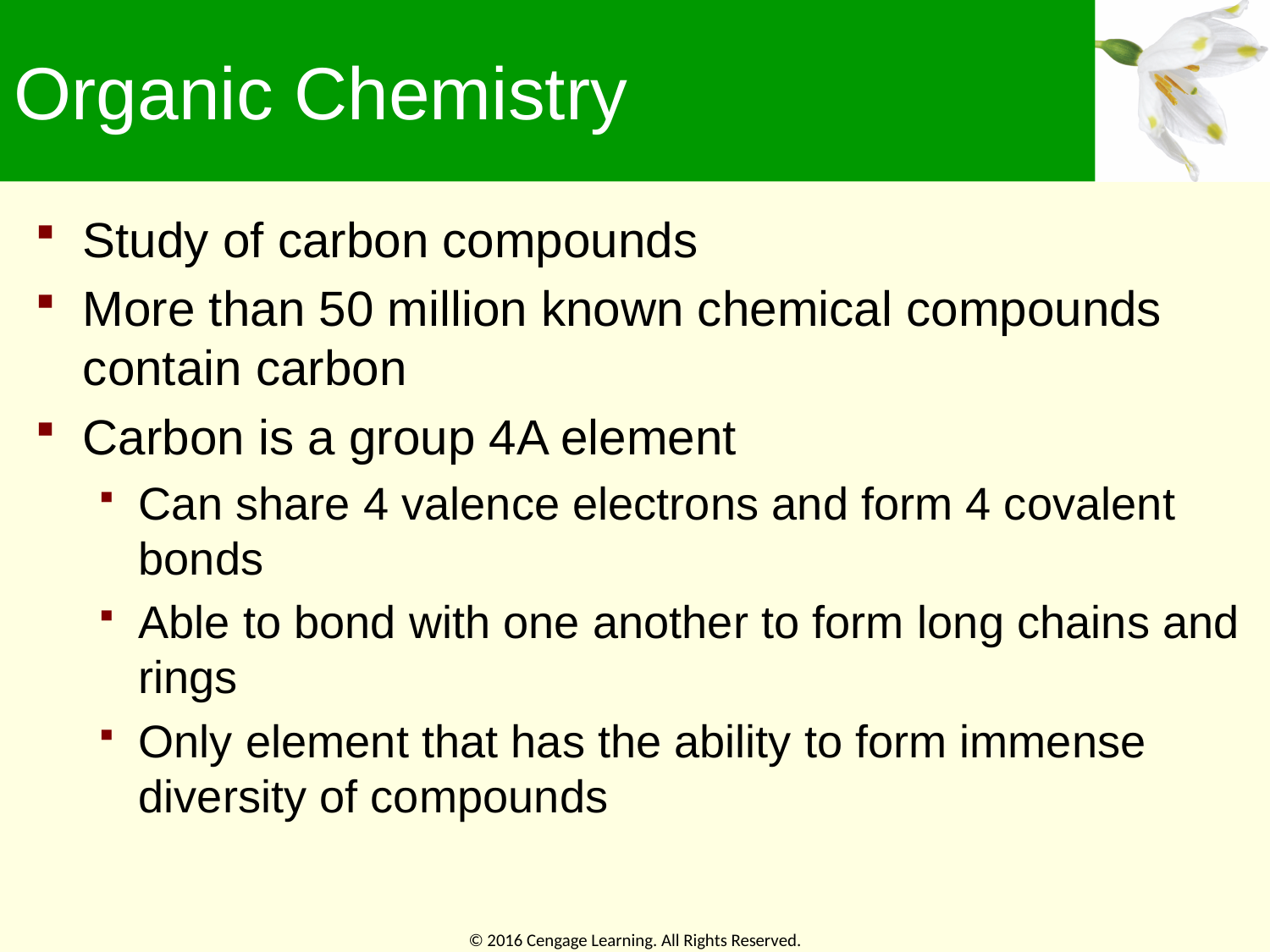

# Organic Chemistry
Study of carbon compounds
More than 50 million known chemical compounds contain carbon
Carbon is a group 4A element
Can share 4 valence electrons and form 4 covalent bonds
Able to bond with one another to form long chains and rings
Only element that has the ability to form immense diversity of compounds